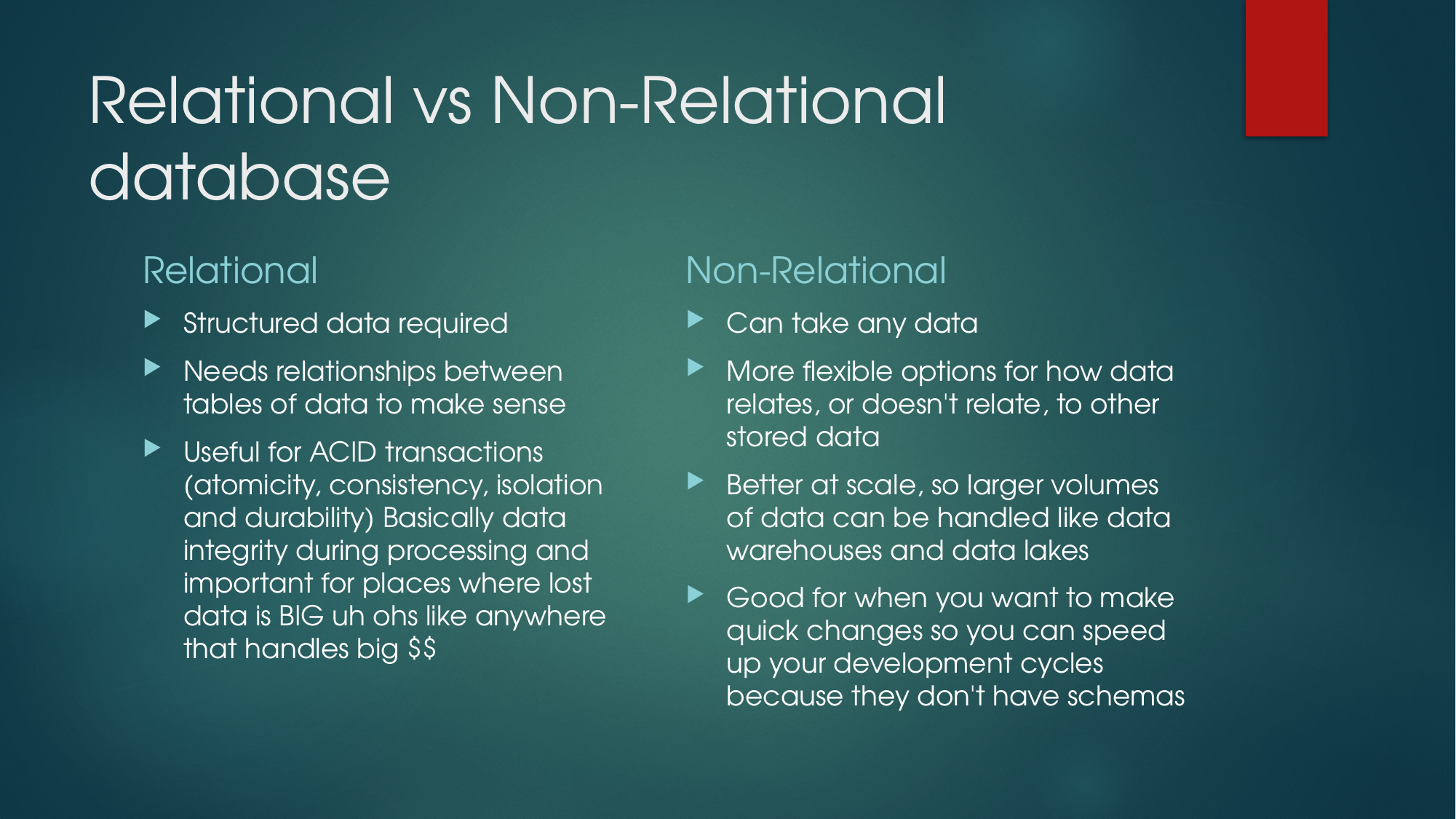

# Relational vs Non-Relational database
Relational
Non-Relational
Structured data required
Needs relationships between tables of data to make sense
Useful for ACID transactions (atomicity, consistency, isolation and durability) Basically data integrity during processing and important for places where lost data is BIG uh ohs like anywhere that handles big $$
Can take any data
More flexible options for how data relates, or doesn't relate, to other stored data
Better at scale, so larger volumes of data can be handled like data warehouses and data lakes
Good for when you want to make quick changes so you can speed up your development cycles because they don't have schemas